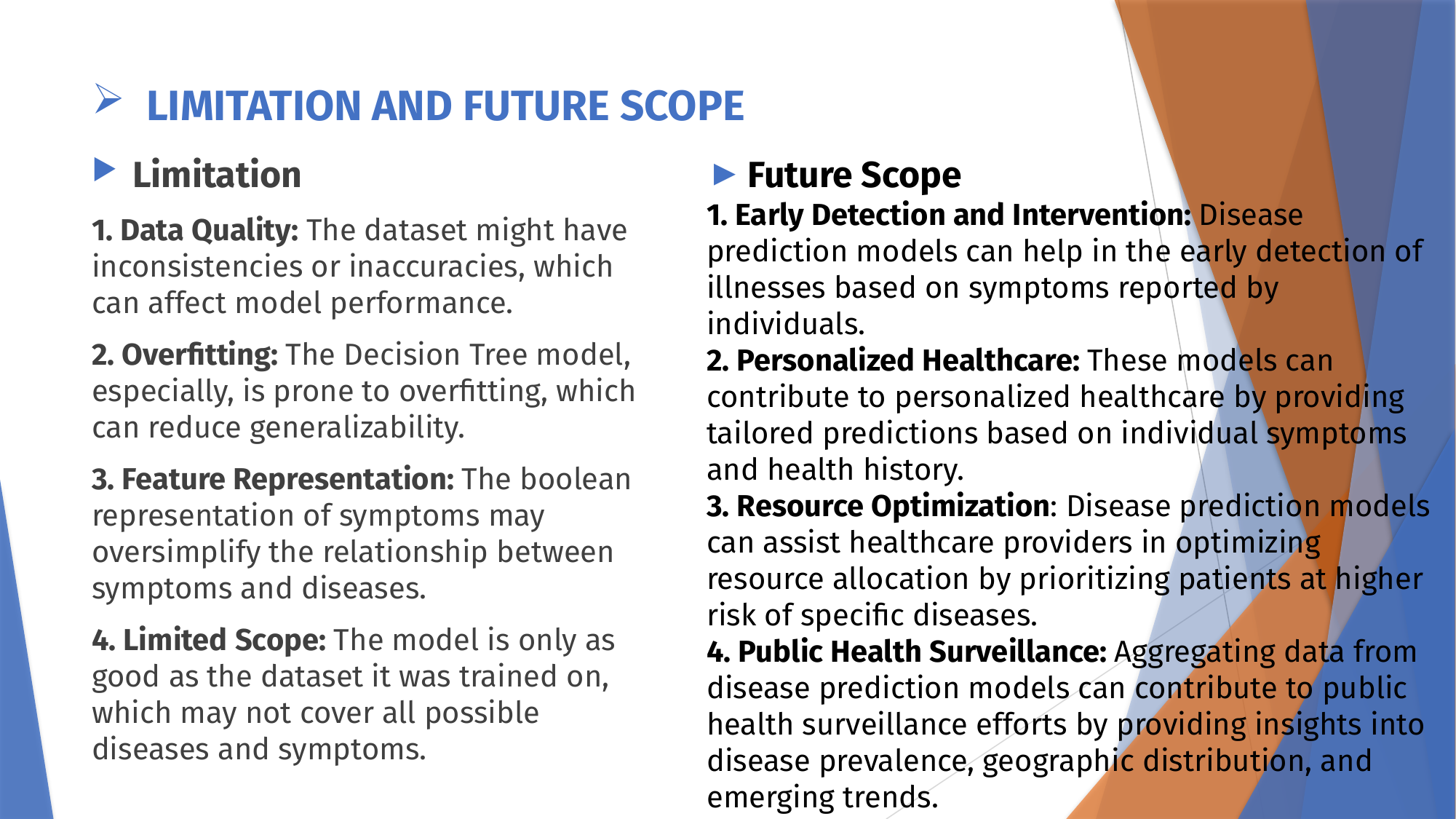

# LIMITATION AND FUTURE SCOPE
Limitation
1. Data Quality: The dataset might have inconsistencies or inaccuracies, which can affect model performance.
2. Overfitting: The Decision Tree model, especially, is prone to overfitting, which can reduce generalizability.
3. Feature Representation: The boolean representation of symptoms may oversimplify the relationship between symptoms and diseases.
4. Limited Scope: The model is only as good as the dataset it was trained on, which may not cover all possible diseases and symptoms.
Future Scope
1. Early Detection and Intervention: Disease prediction models can help in the early detection of illnesses based on symptoms reported by individuals.
2. Personalized Healthcare: These models can contribute to personalized healthcare by providing tailored predictions based on individual symptoms and health history.
3. Resource Optimization: Disease prediction models can assist healthcare providers in optimizing resource allocation by prioritizing patients at higher risk of specific diseases.
4. Public Health Surveillance: Aggregating data from disease prediction models can contribute to public health surveillance efforts by providing insights into disease prevalence, geographic distribution, and emerging trends.